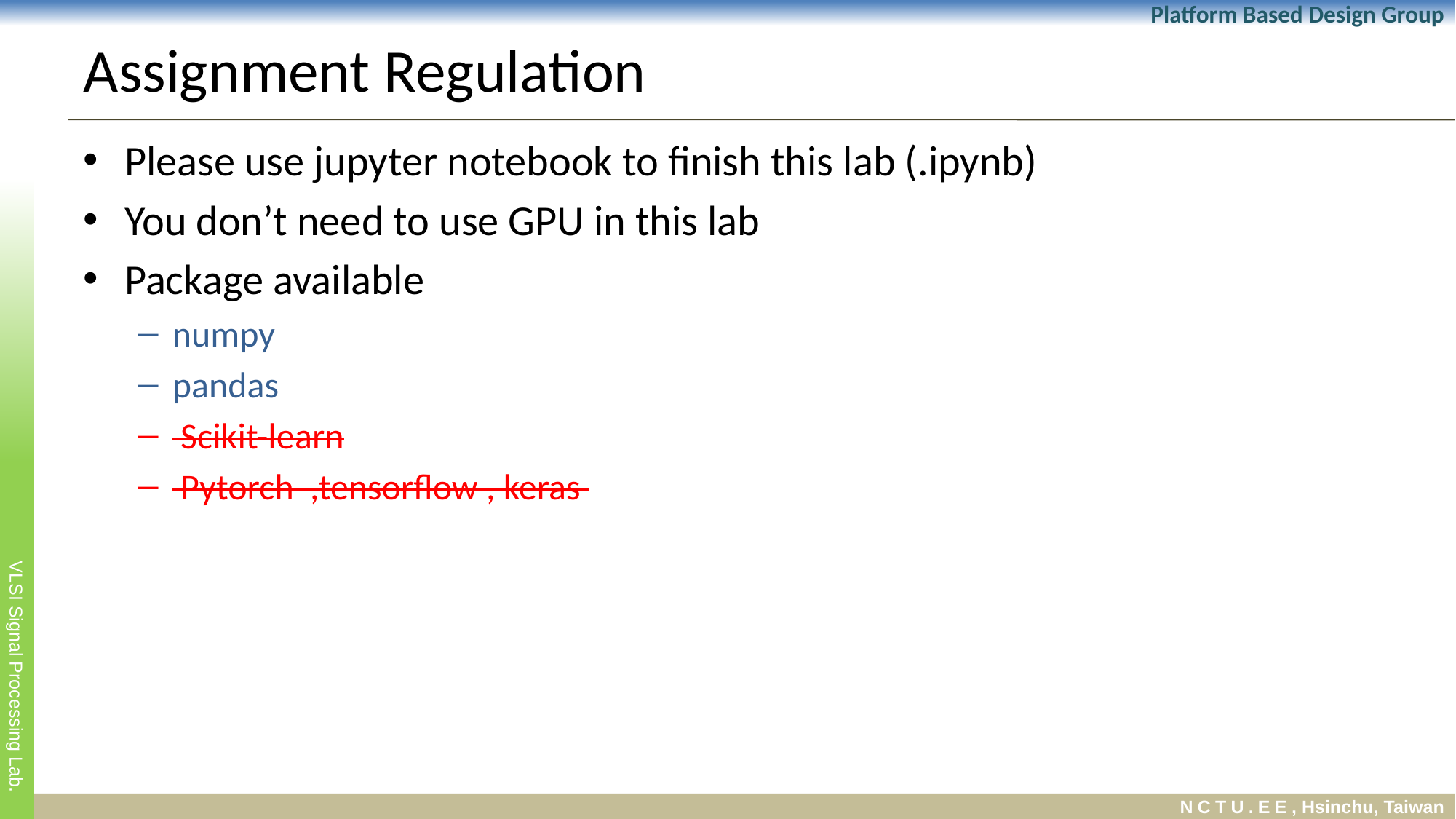

# Assignment Regulation
Please use jupyter notebook to finish this lab (.ipynb)
You don’t need to use GPU in this lab
Package available
numpy
pandas
 Scikit-learn
 Pytorch  ,tensorflow , keras